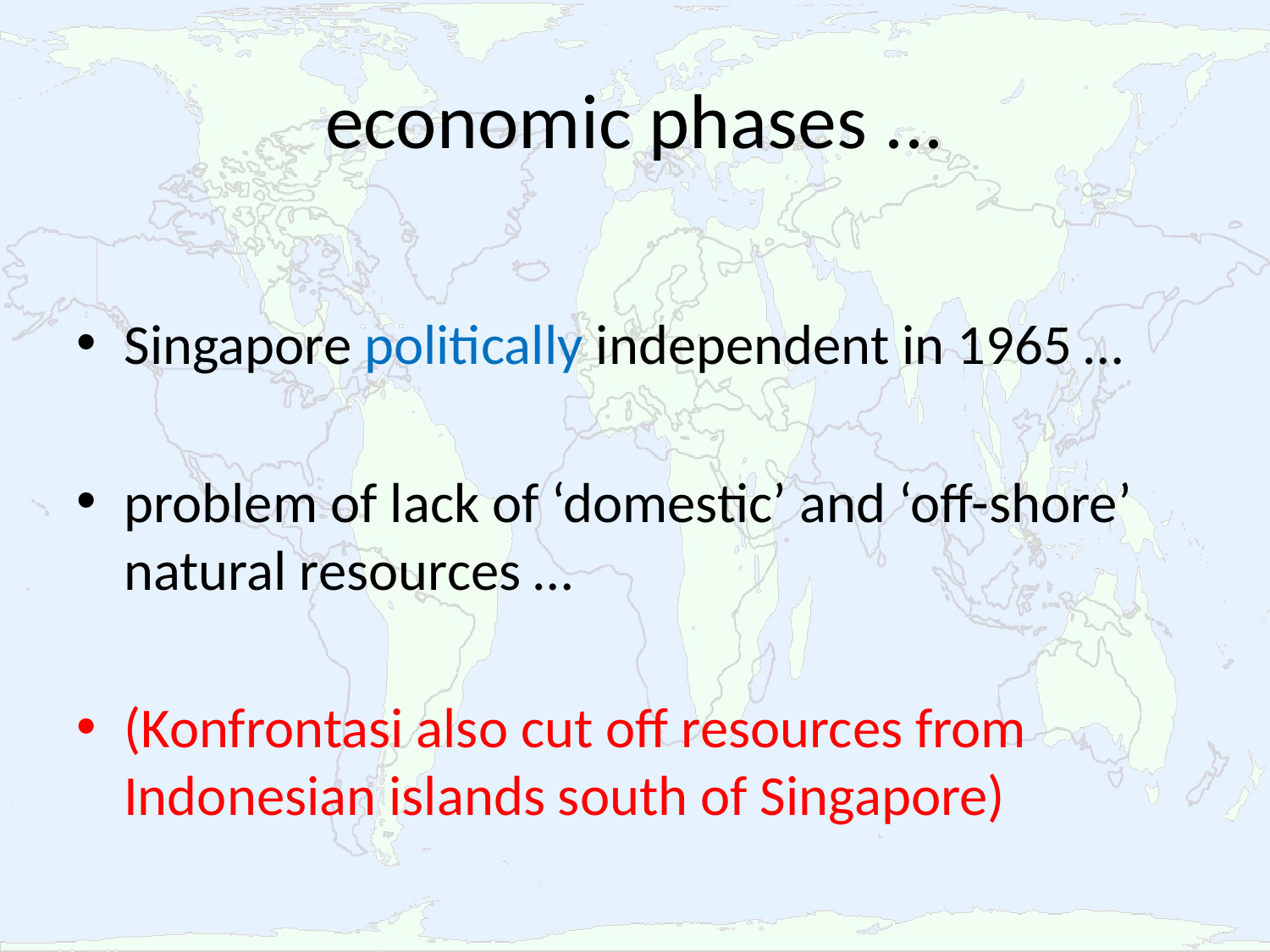

# economic phases ...

Singapore politically independent in 1965 …

problem of lack of ‘domestic’ and ‘off-shore’ natural resources …

(Konfrontasi also cut off resources from Indonesian islands south of Singapore)